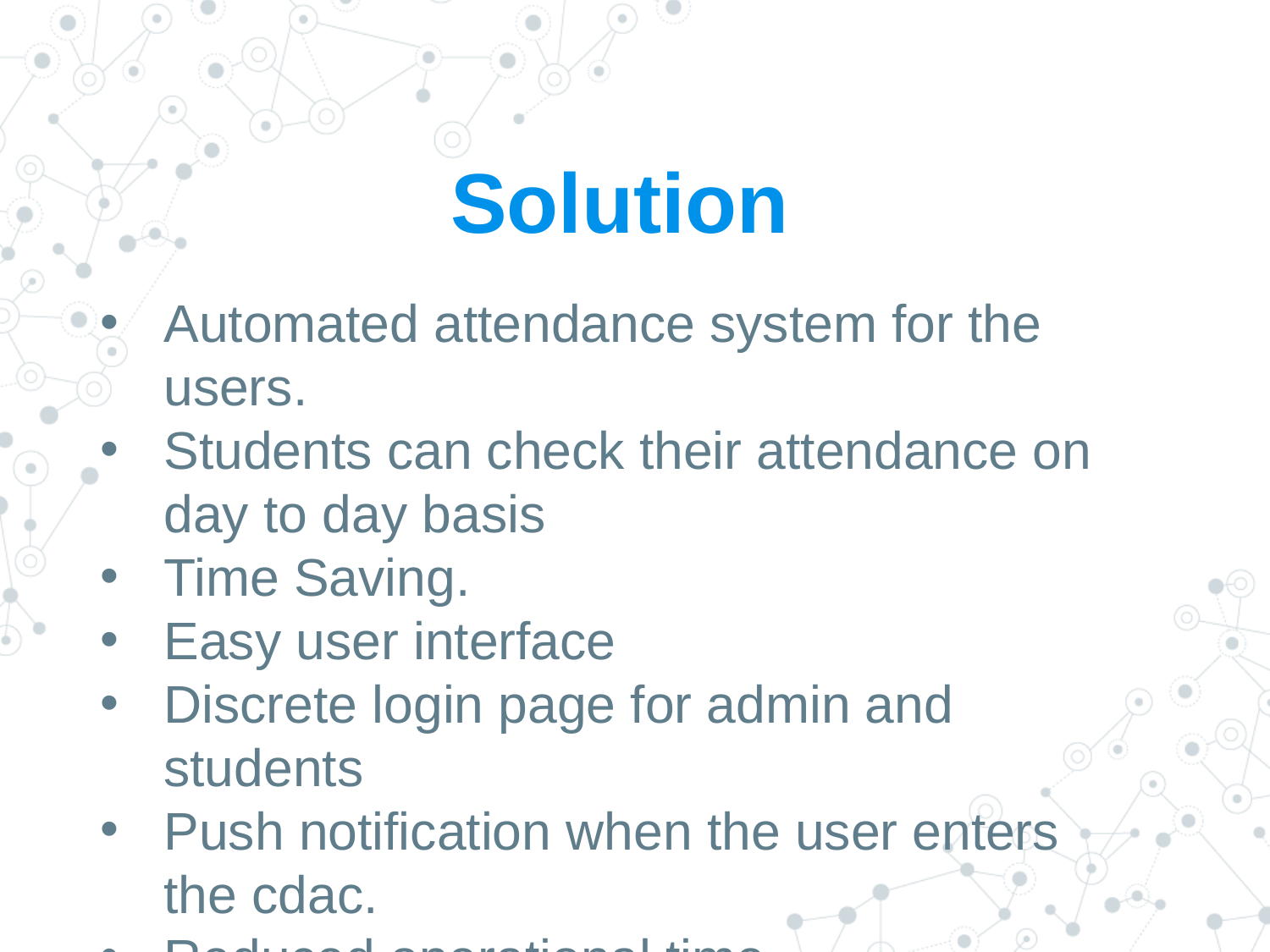

# Solution
Automated attendance system for the users.
Students can check their attendance on day to day basis
Time Saving.
Easy user interface
Discrete login page for admin and students
Push notification when the user enters the cdac.
Reduced operational time.